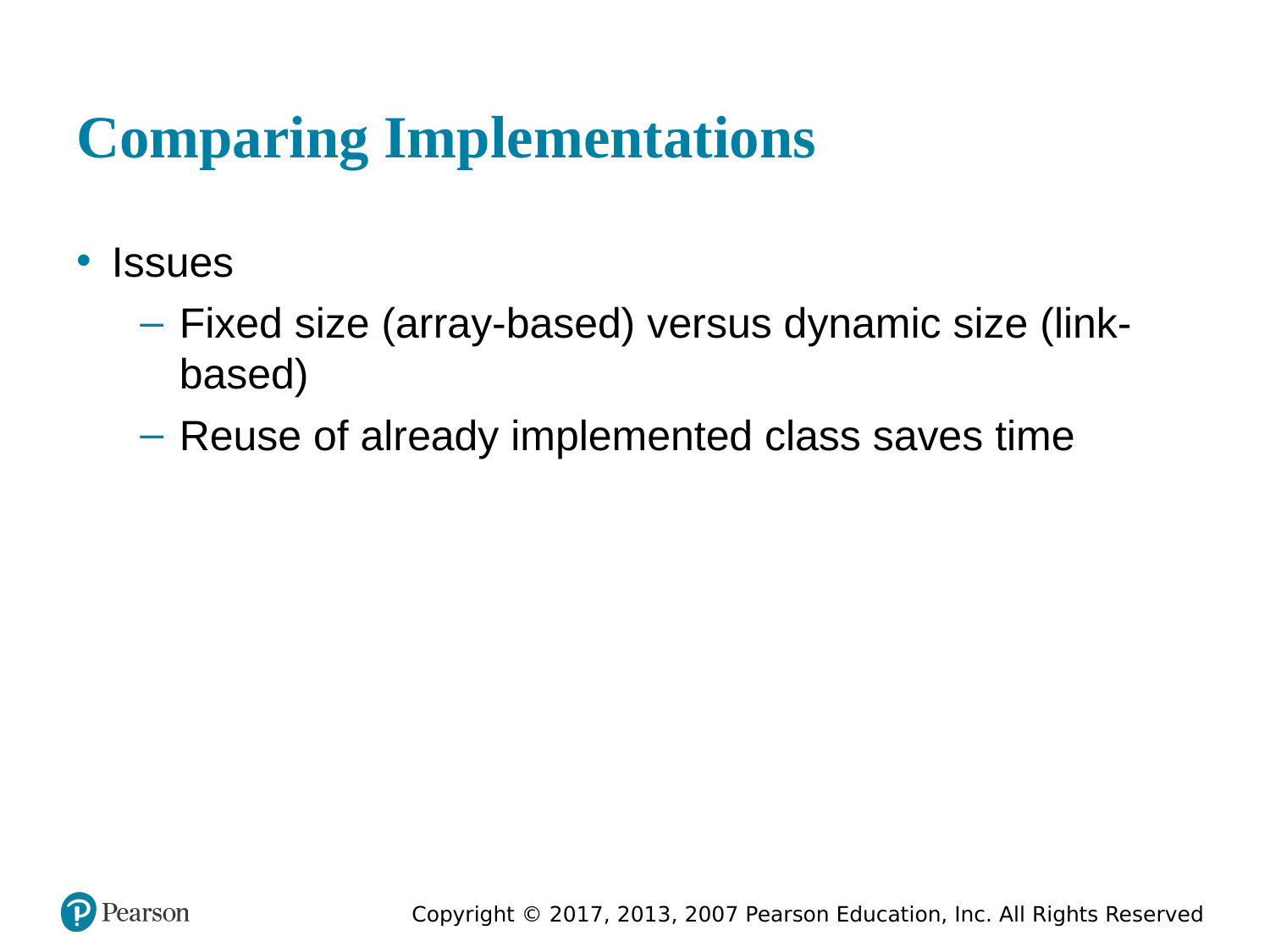

# Comparing Implementations
Issues
Fixed size (array-based) versus dynamic size (link-based)
Reuse of already implemented class saves time